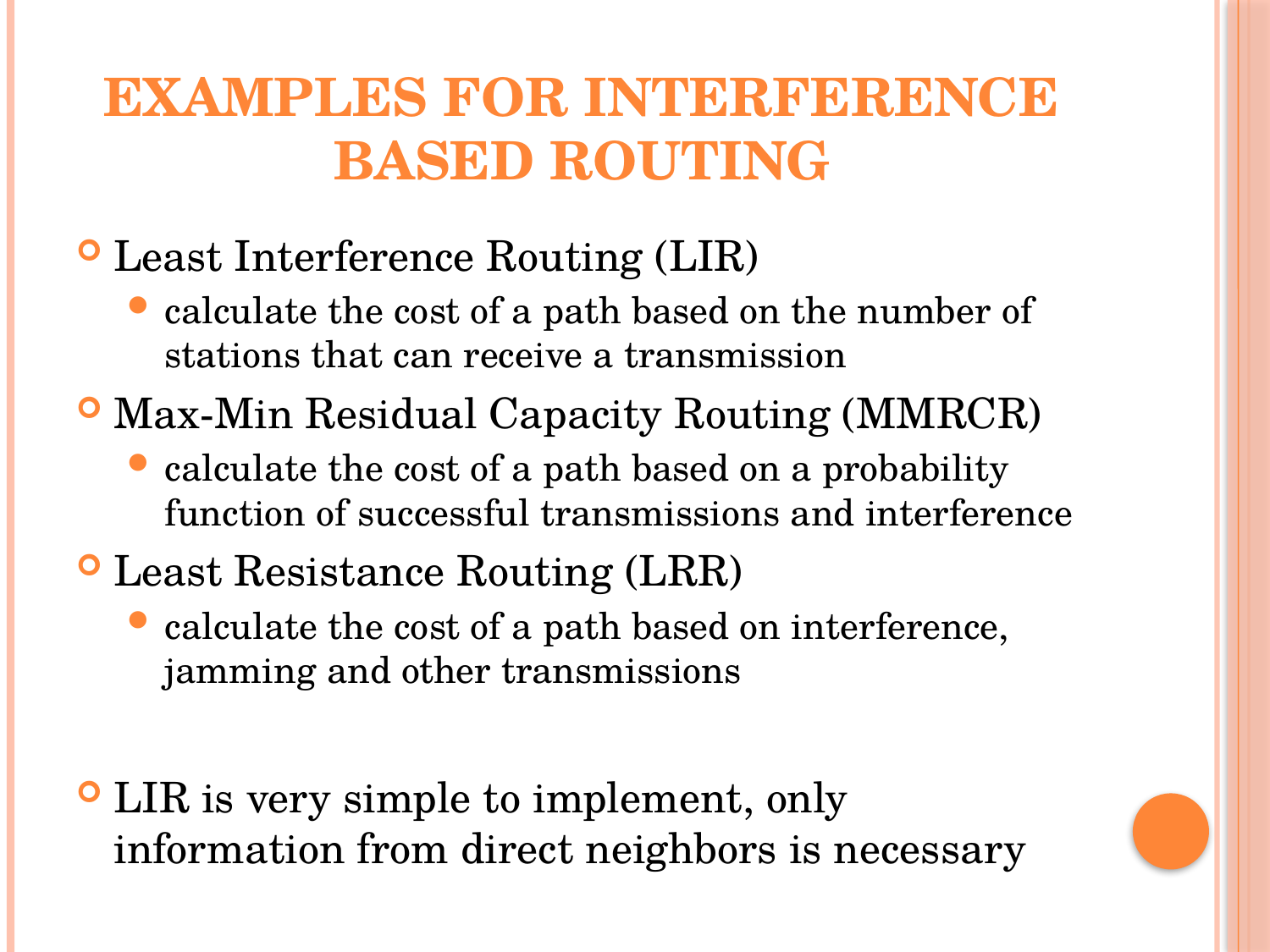

# Examples for interference based routing
Least Interference Routing (LIR)
calculate the cost of a path based on the number of stations that can receive a transmission
Max-Min Residual Capacity Routing (MMRCR)
calculate the cost of a path based on a probability function of successful transmissions and interference
Least Resistance Routing (LRR)
calculate the cost of a path based on interference, jamming and other transmissions

LIR is very simple to implement, only information from direct neighbors is necessary